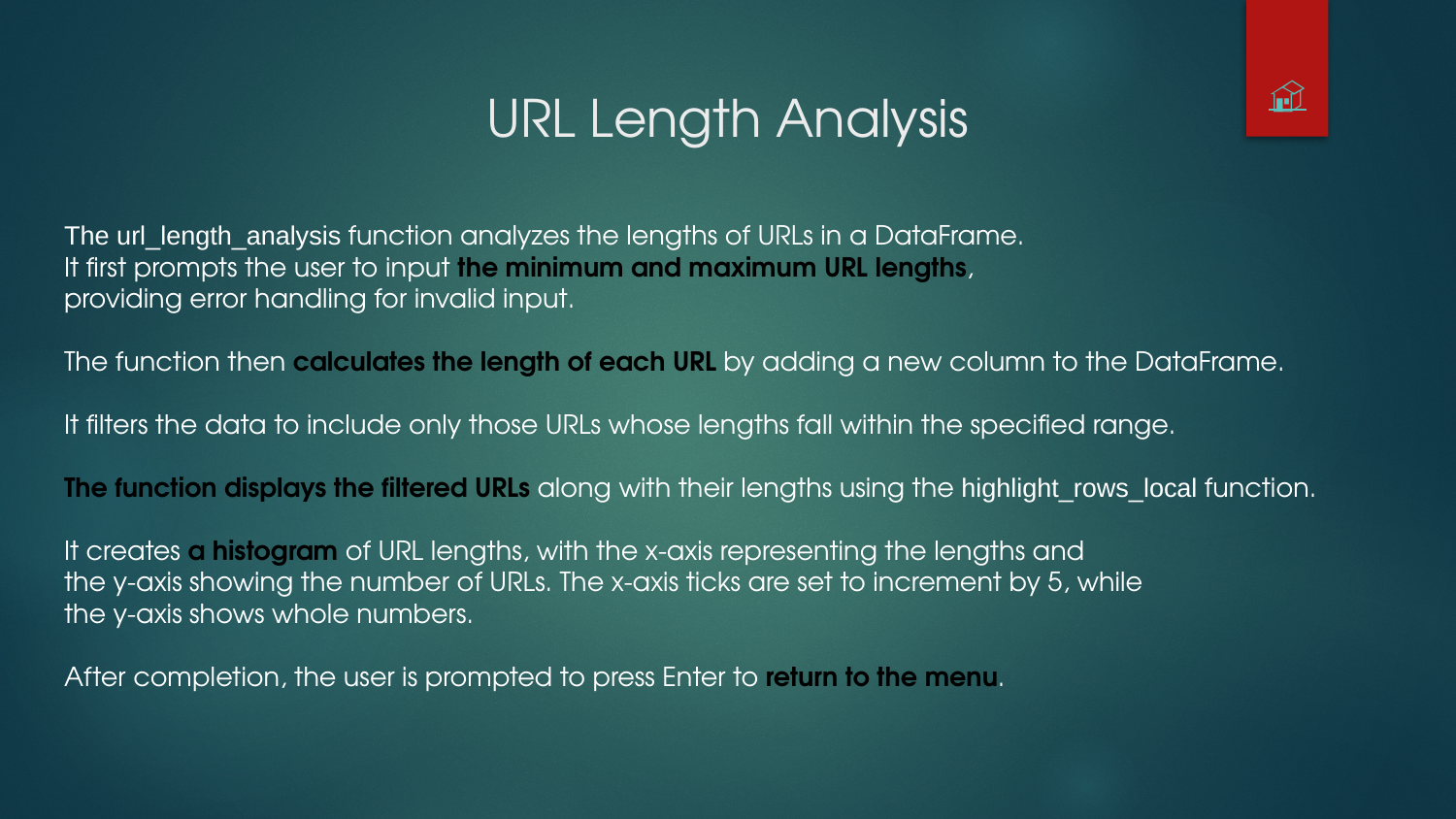

🏠
# URL Length Analysis
The url_length_analysis function analyzes the lengths of URLs in a DataFrame.
It first prompts the user to input the minimum and maximum URL lengths,
providing error handling for invalid input.

The function then calculates the length of each URL by adding a new column to the DataFrame.

It filters the data to include only those URLs whose lengths fall within the specified range.

The function displays the filtered URLs along with their lengths using the highlight_rows_local function.

It creates a histogram of URL lengths, with the x-axis representing the lengths and
the y-axis showing the number of URLs. The x-axis ticks are set to increment by 5, while
the y-axis shows whole numbers.

After completion, the user is prompted to press Enter to return to the menu.